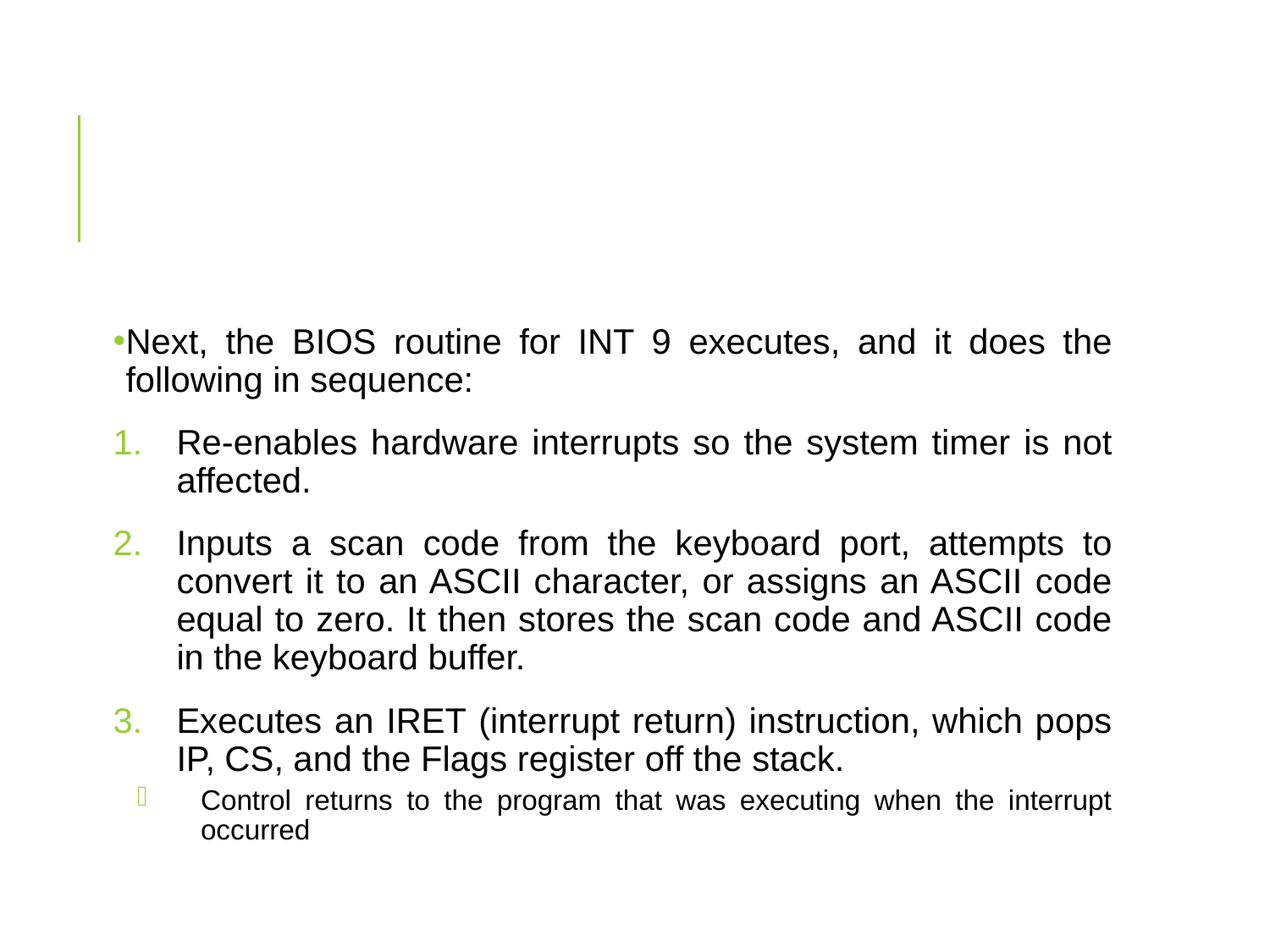

#
Next, the BIOS routine for INT 9 executes, and it does the following in sequence:
Re-enables hardware interrupts so the system timer is not affected.
Inputs a scan code from the keyboard port, attempts to convert it to an ASCII character, or assigns an ASCII code equal to zero. It then stores the scan code and ASCII code in the keyboard buffer.
Executes an IRET (interrupt return) instruction, which pops IP, CS, and the Flags register off the stack.
Control returns to the program that was executing when the interrupt occurred